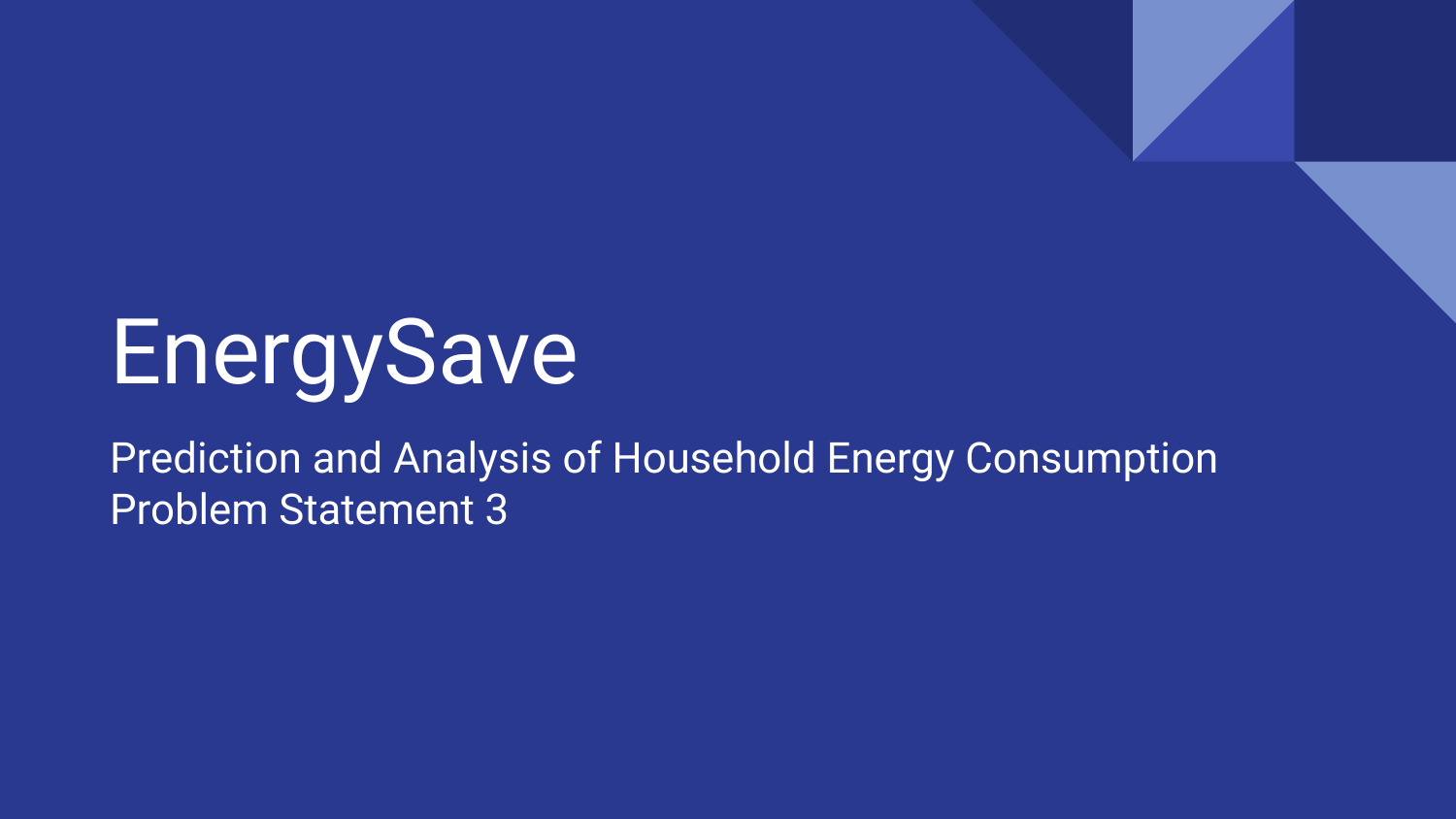

# EnergySave
Prediction and Analysis of Household Energy Consumption
Problem Statement 3